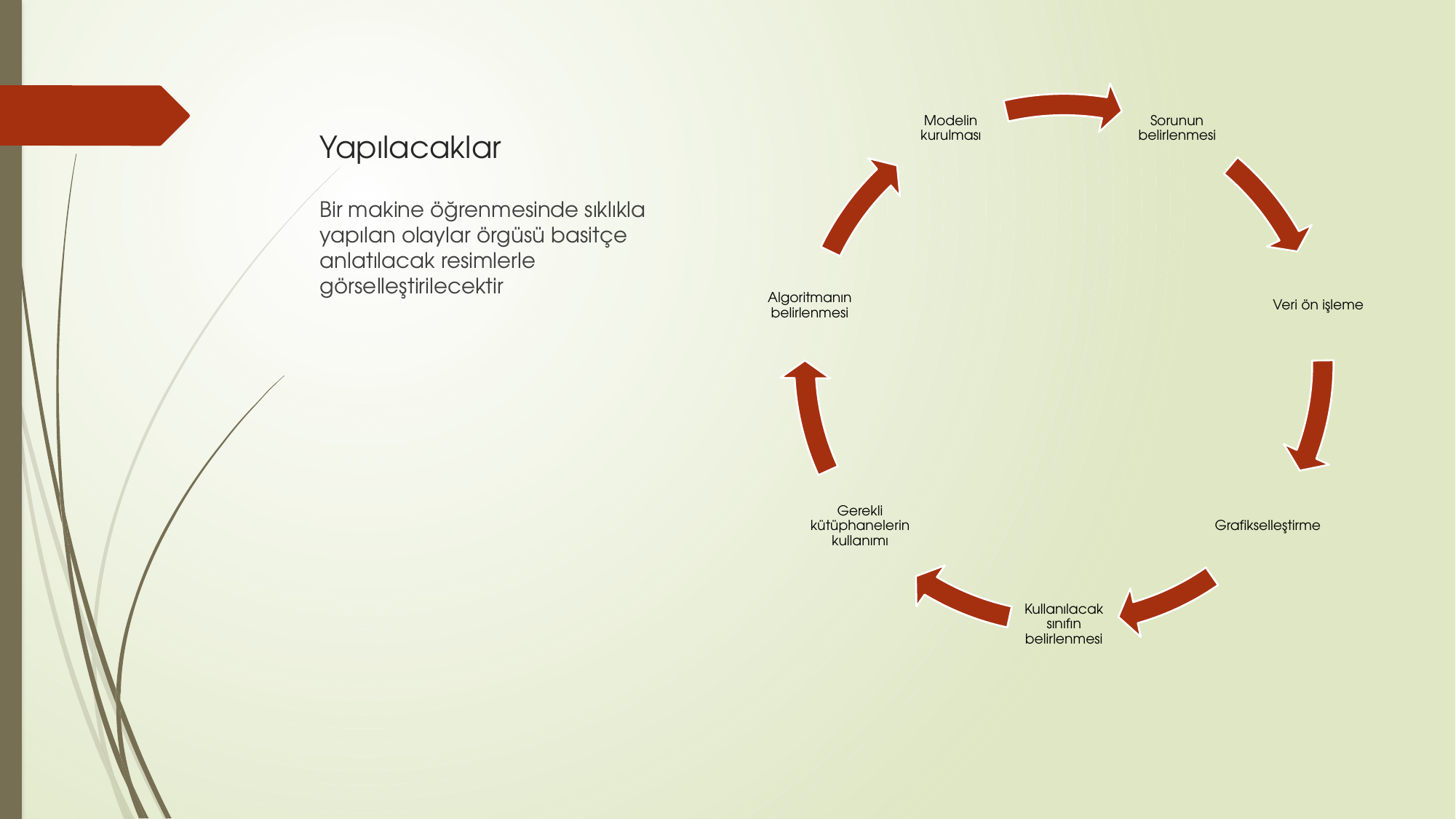

# Yapılacaklar
Sorunun belirlenmesi
Veri ön işleme
Grafikselleştirme
Kullanılacak sınıfın belirlenmesi
Gerekli kütüphanelerin kullanımı
Algoritmanın belirlenmesi
Modelin kurulması
Bir makine öğrenmesinde sıklıkla yapılan olaylar örgüsü basitçe anlatılacak resimlerle görselleştirilecektir